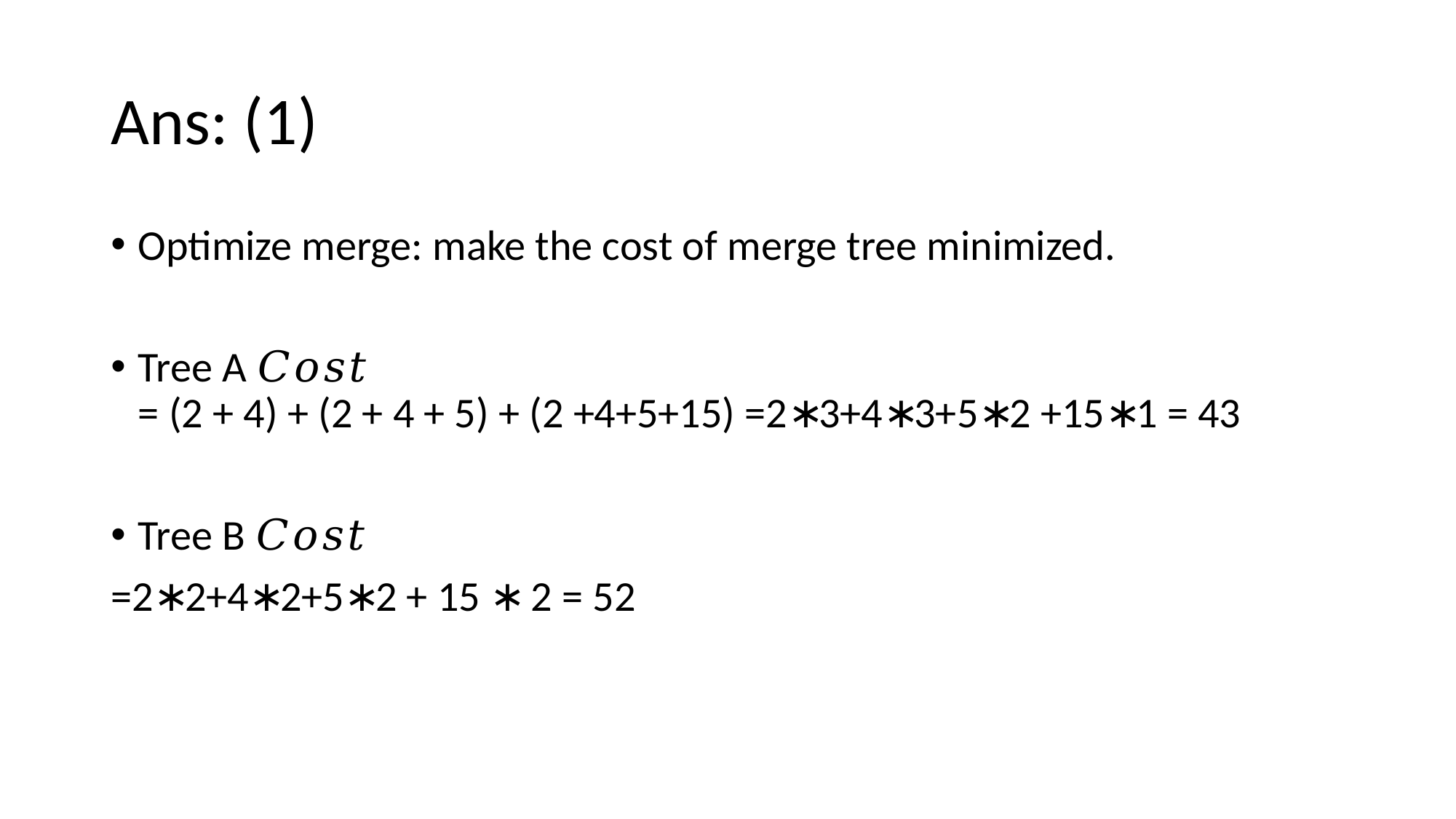

# Ans: (1)
Optimize merge: make the cost of merge tree minimized.

Tree A 𝐶𝑜𝑠𝑡
= (2 + 4) + (2 + 4 + 5) + (2 +4+5+15) =2∗3+4∗3+5∗2 +15∗1 = 43

Tree B 𝐶𝑜𝑠𝑡
=2∗2+4∗2+5∗2 + 15 ∗ 2 = 52